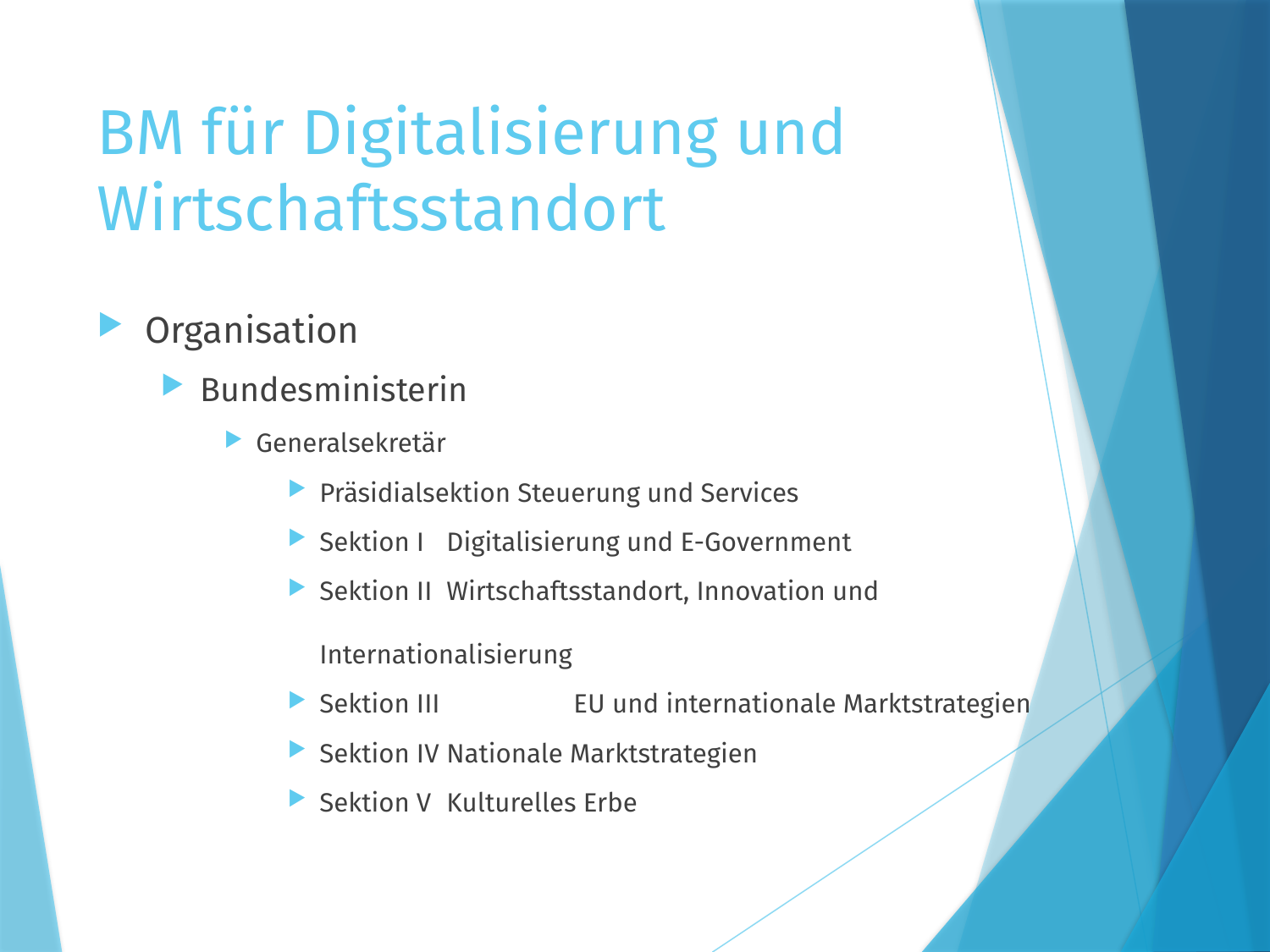

# BM für Digitalisierung und Wirtschaftsstandort
Organisation
Bundesministerin
Generalsekretär
Präsidialsektion Steuerung und Services
Sektion I 	Digitalisierung und E-Government
Sektion II 	Wirtschaftsstandort, Innovation und       			 		Internationalisierung
Sektion III 	EU und internationale Marktstrategien
Sektion IV 	Nationale Marktstrategien
Sektion V 	Kulturelles Erbe